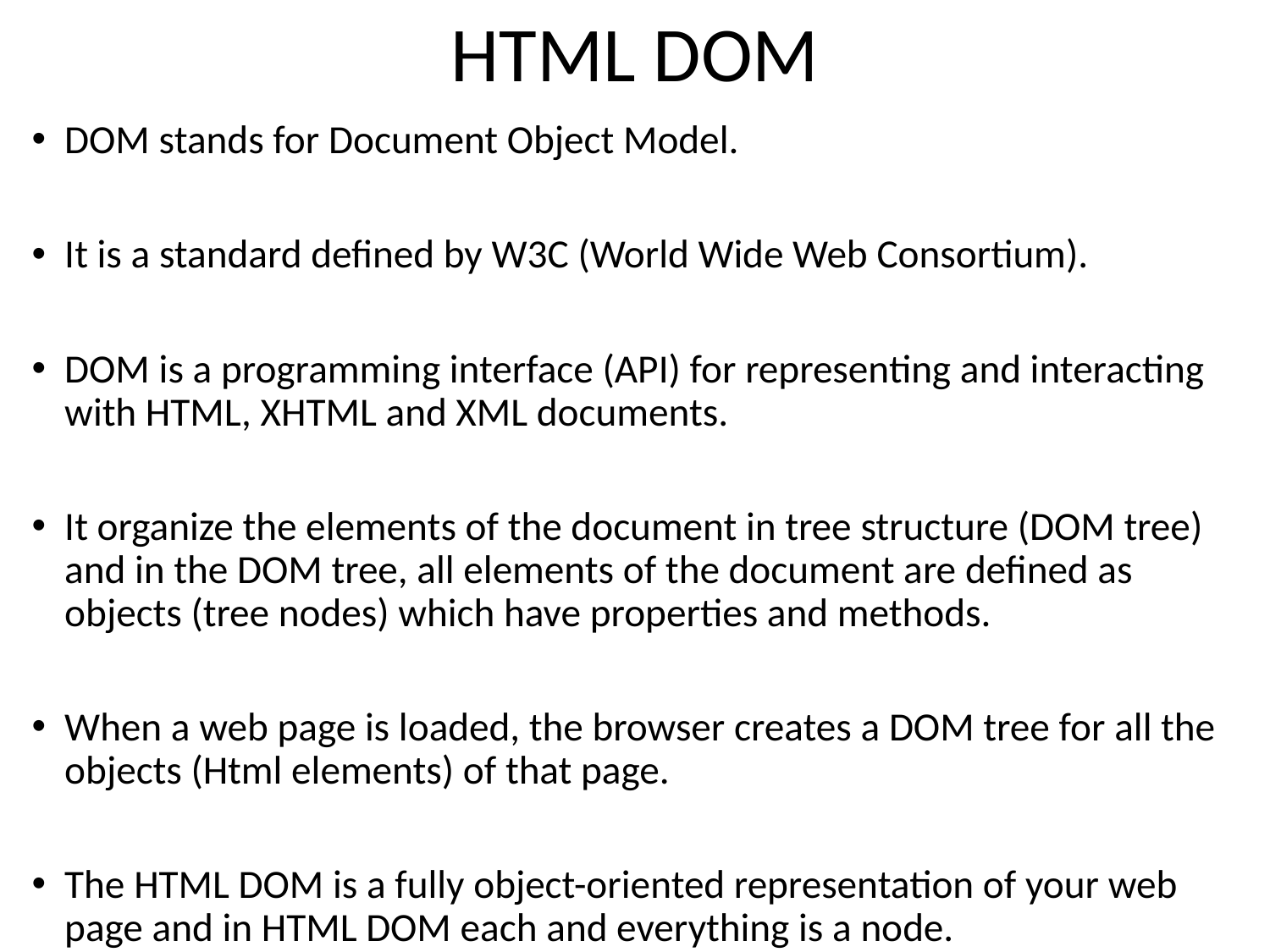

# HTML DOM
DOM stands for Document Object Model.

It is a standard defined by W3C (World Wide Web Consortium).

DOM is a programming interface (API) for representing and interacting with HTML, XHTML and XML documents.

It organize the elements of the document in tree structure (DOM tree) and in the DOM tree, all elements of the document are defined as objects (tree nodes) which have properties and methods.

When a web page is loaded, the browser creates a DOM tree for all the objects (Html elements) of that page.

The HTML DOM is a fully object-oriented representation of your web page and in HTML DOM each and everything is a node.